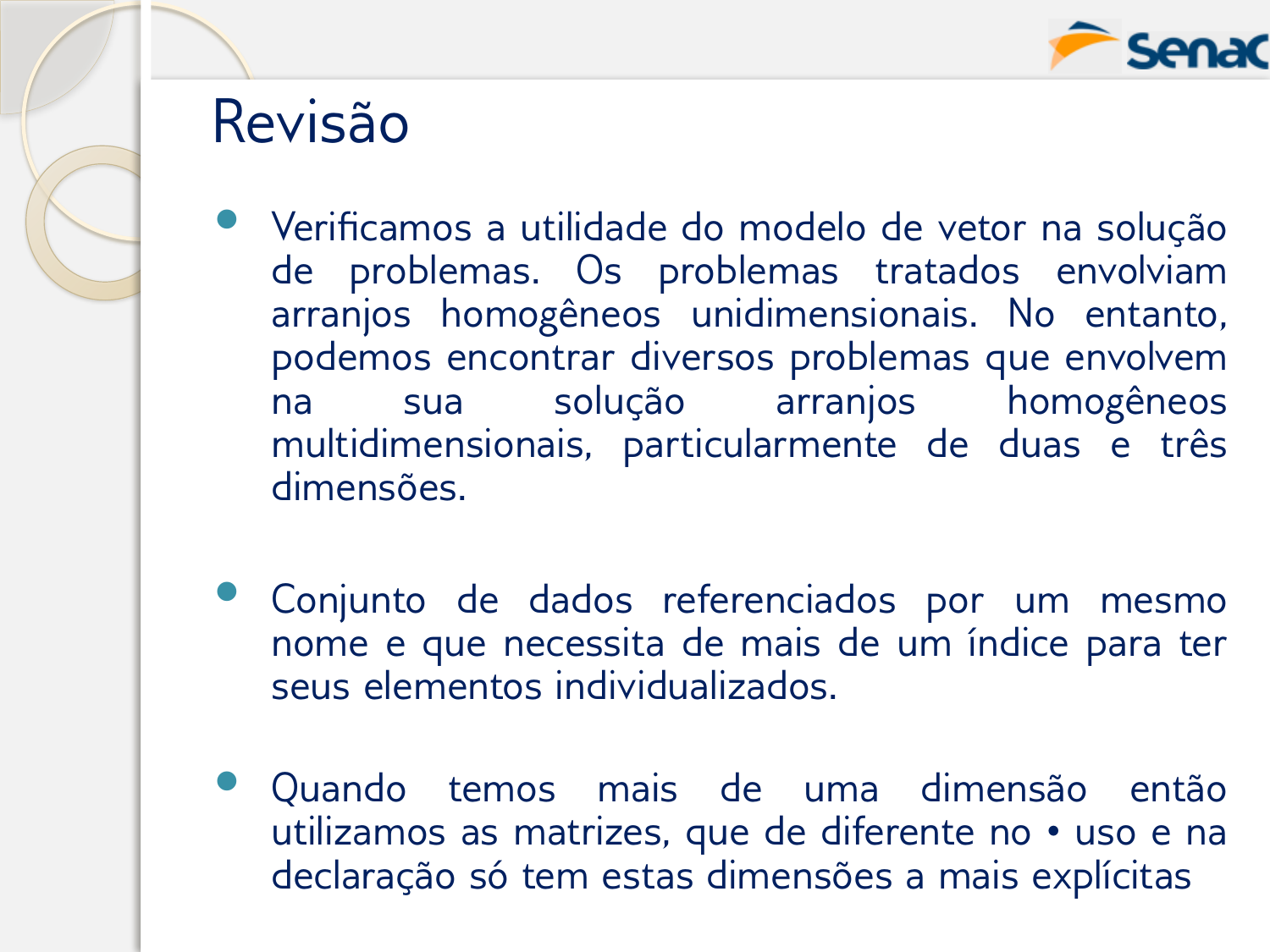

# Revisão
Verificamos a utilidade do modelo de vetor na solução de problemas. Os problemas tratados envolviam arranjos homogêneos unidimensionais. No entanto, podemos encontrar diversos problemas que envolvem na sua solução arranjos homogêneos multidimensionais, particularmente de duas e três dimensões.

Conjunto de dados referenciados por um mesmo nome e que necessita de mais de um índice para ter seus elementos individualizados.

Quando temos mais de uma dimensão então utilizamos as matrizes, que de diferente no • uso e na declaração só tem estas dimensões a mais explícitas